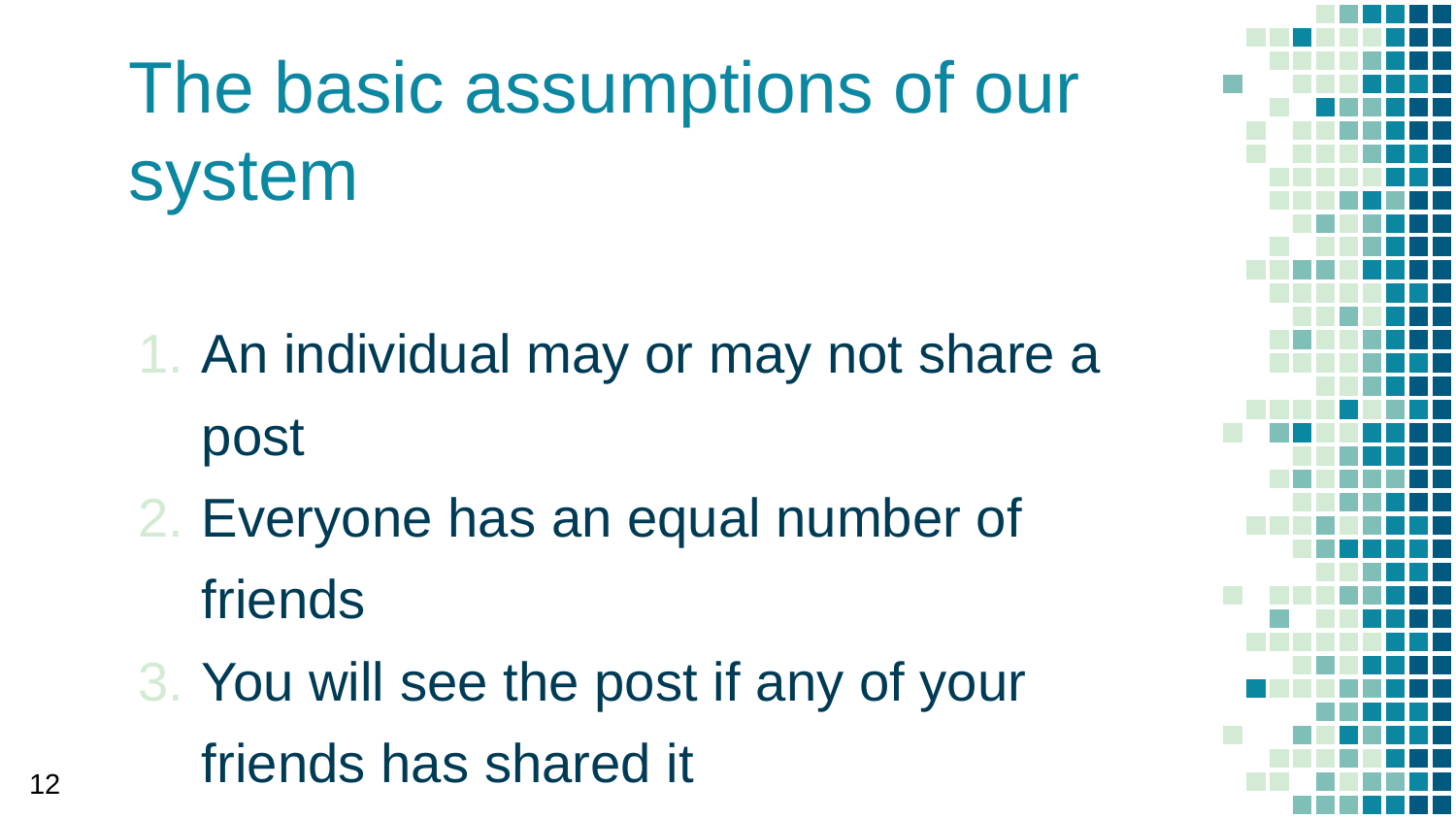

# The basic assumptions of our system
An individual may or may not share a post
Everyone has an equal number of friends
You will see the post if any of your friends has shared it
Only one post is being shared
12